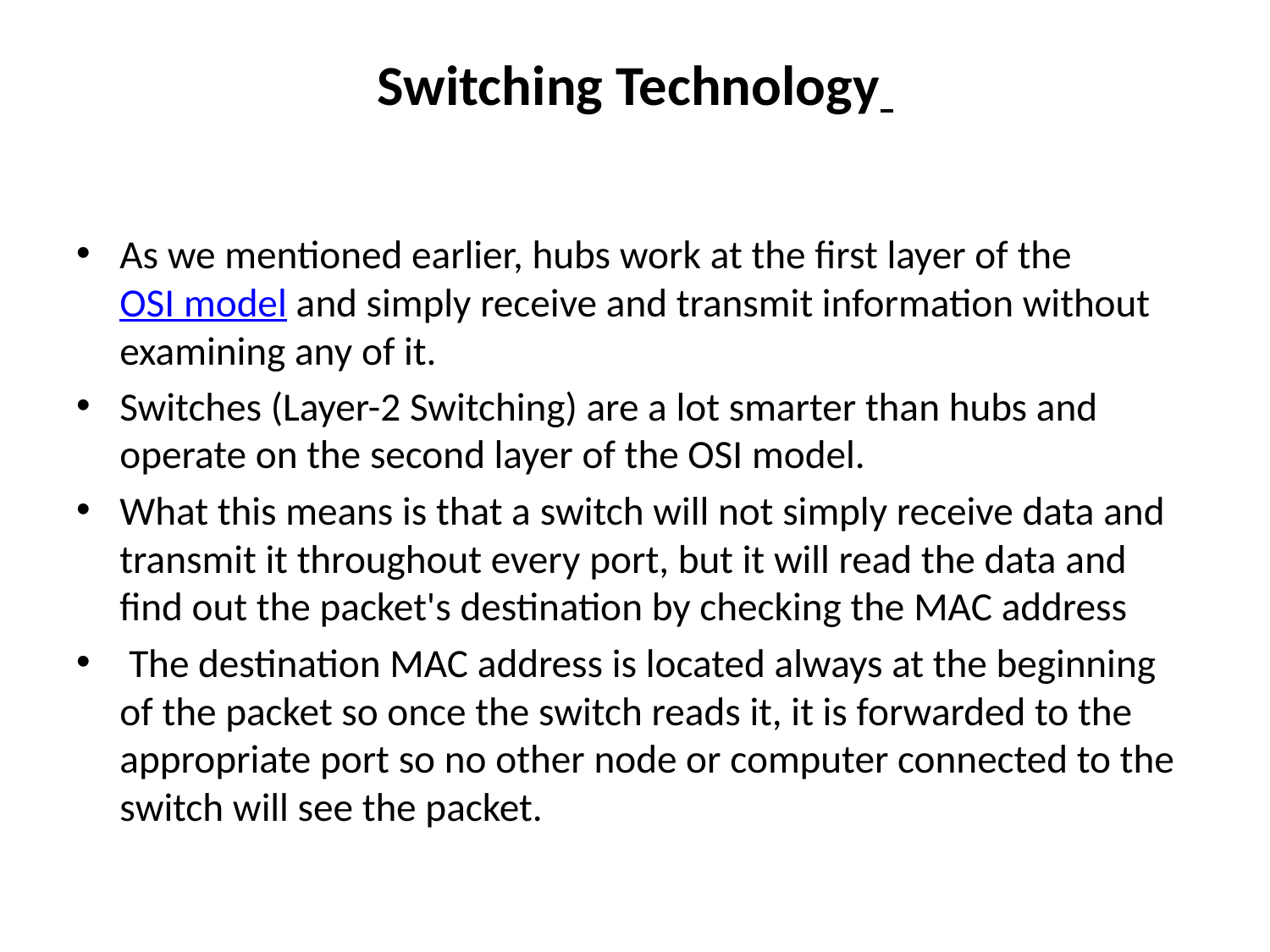

# Switching Technology
As we mentioned earlier, hubs work at the first layer of the OSI model and simply receive and transmit information without examining any of it.
Switches (Layer-2 Switching) are a lot smarter than hubs and operate on the second layer of the OSI model.
What this means is that a switch will not simply receive data and transmit it throughout every port, but it will read the data and find out the packet's destination by checking the MAC address
 The destination MAC address is located always at the beginning of the packet so once the switch reads it, it is forwarded to the appropriate port so no other node or computer connected to the switch will see the packet.